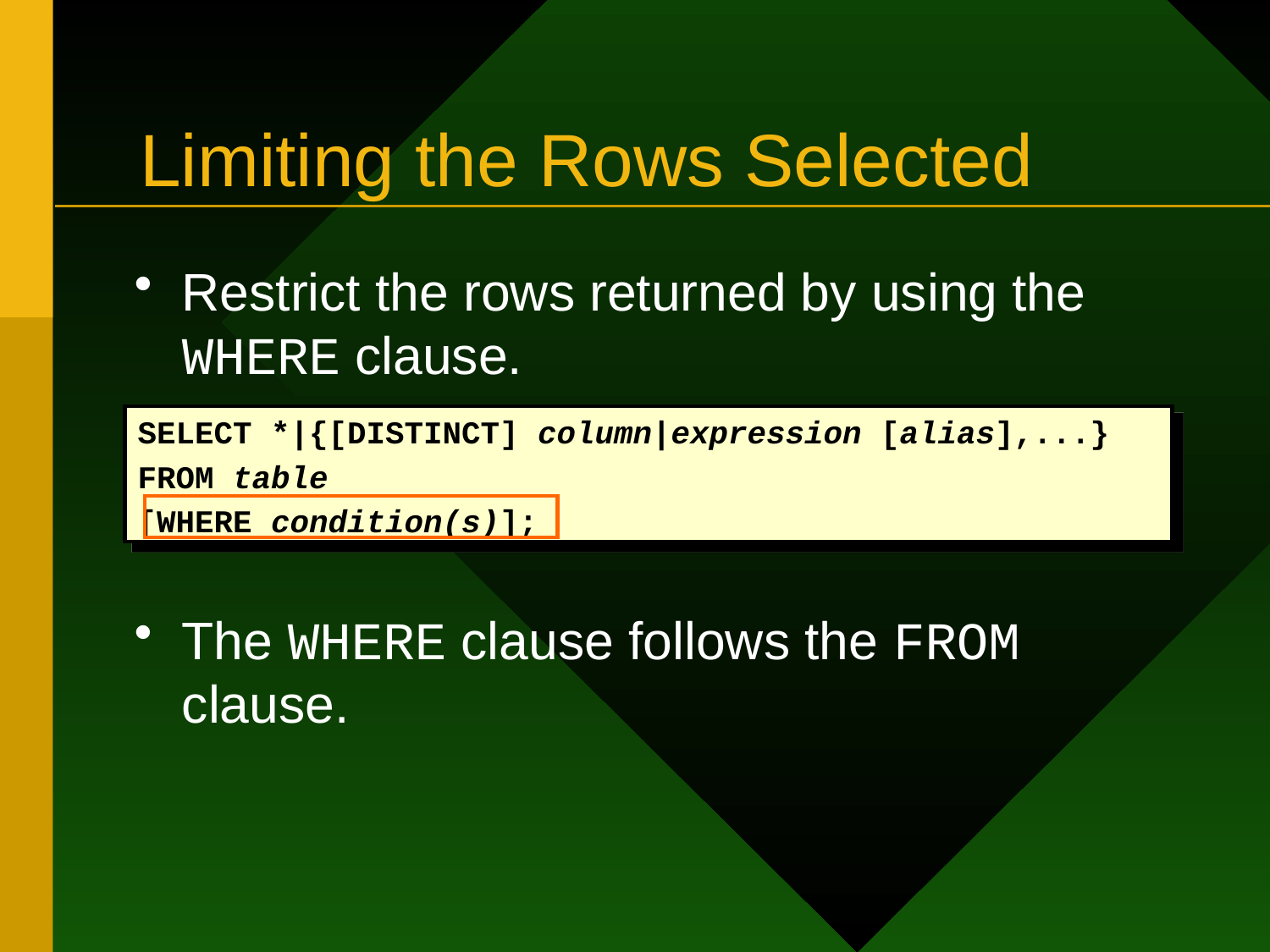

# Limiting the Rows Selected
Restrict the rows returned by using the WHERE clause.

The WHERE clause follows the FROM clause.

SELECT *|{[DISTINCT] column|expression [alias],...}
FROM table
[WHERE condition(s)];